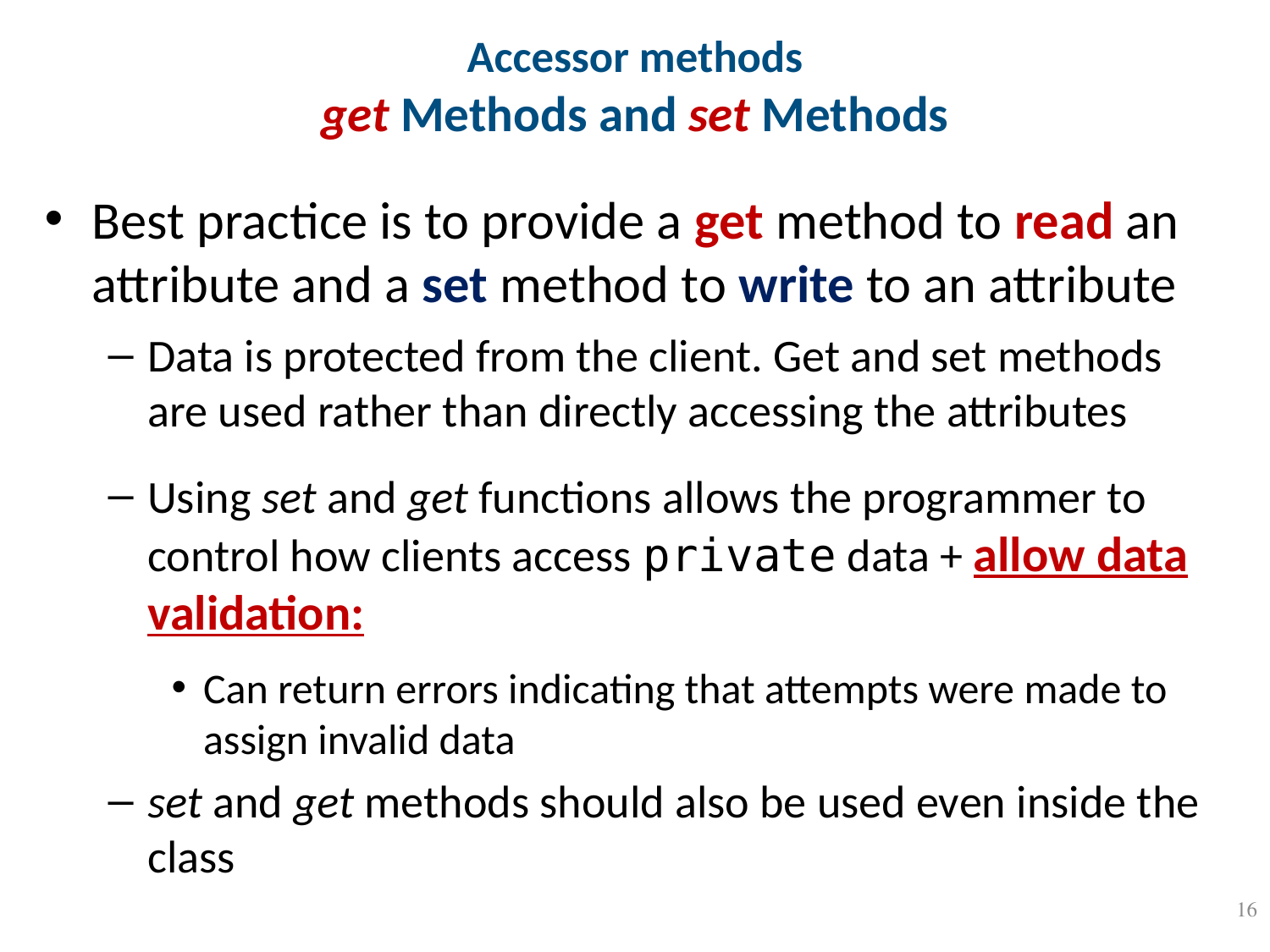

# Accessor methods get Methods and set Methods
Best practice is to provide a get method to read an attribute and a set method to write to an attribute
Data is protected from the client. Get and set methods are used rather than directly accessing the attributes
Using set and get functions allows the programmer to control how clients access private data + allow data validation:
Can return errors indicating that attempts were made to assign invalid data
set and get methods should also be used even inside the class
16